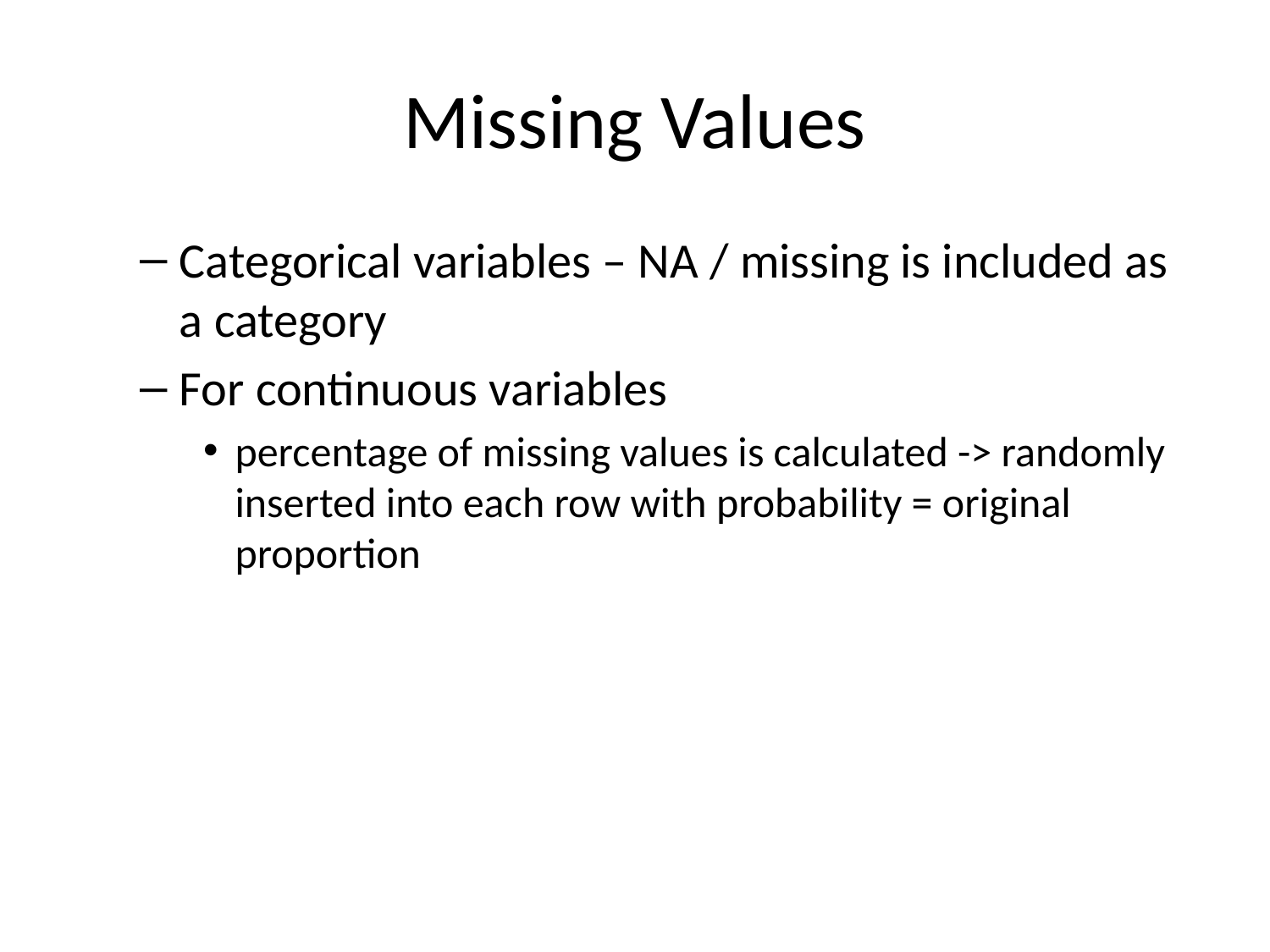

# Missing Values
Categorical variables – NA / missing is included as a category
For continuous variables
percentage of missing values is calculated -> randomly inserted into each row with probability = original
proportion